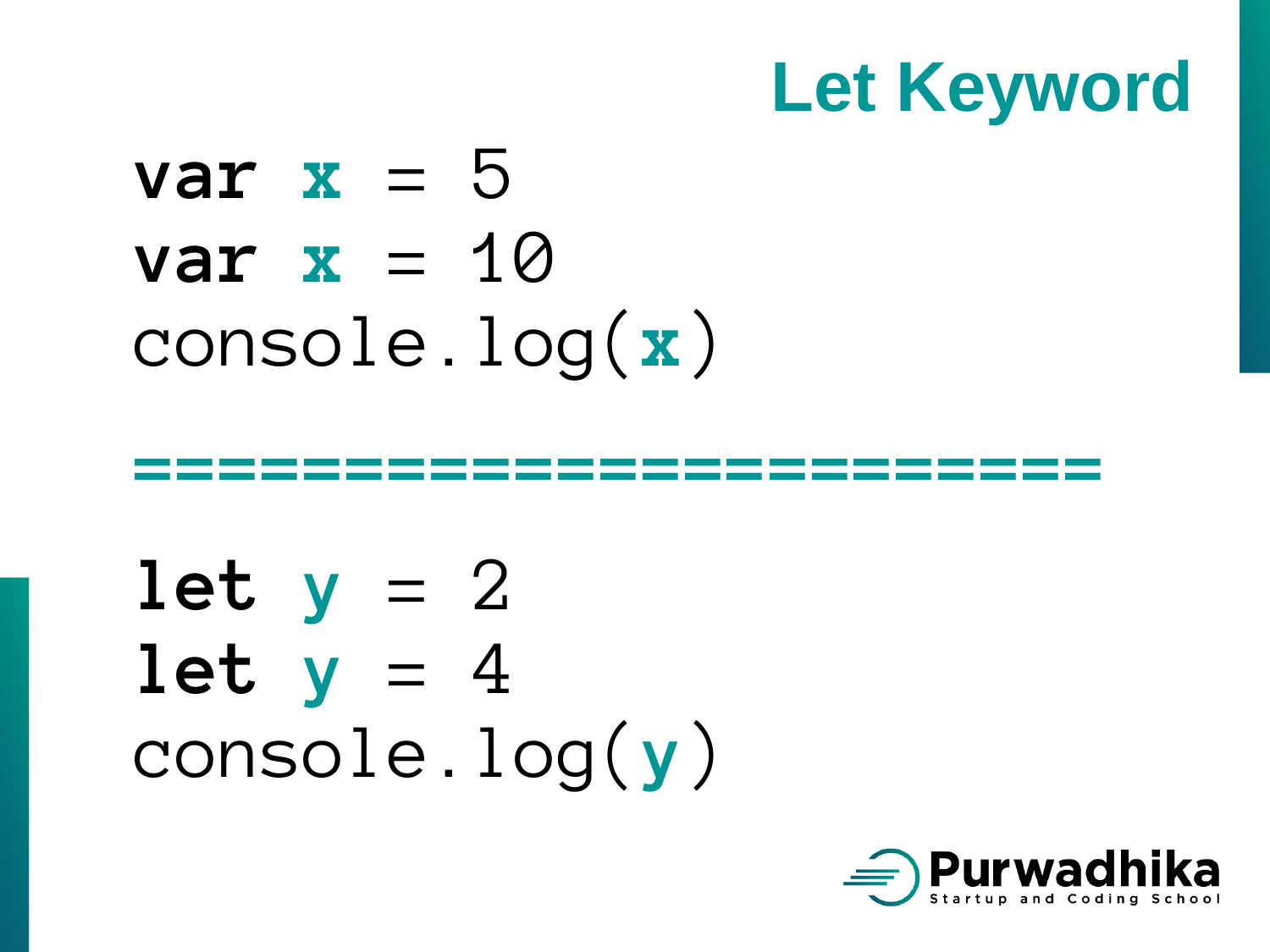

Let Keyword
var x = 5
var x = 10
console.log(x)

=======================

let y = 2
let y = 4
console.log(y)